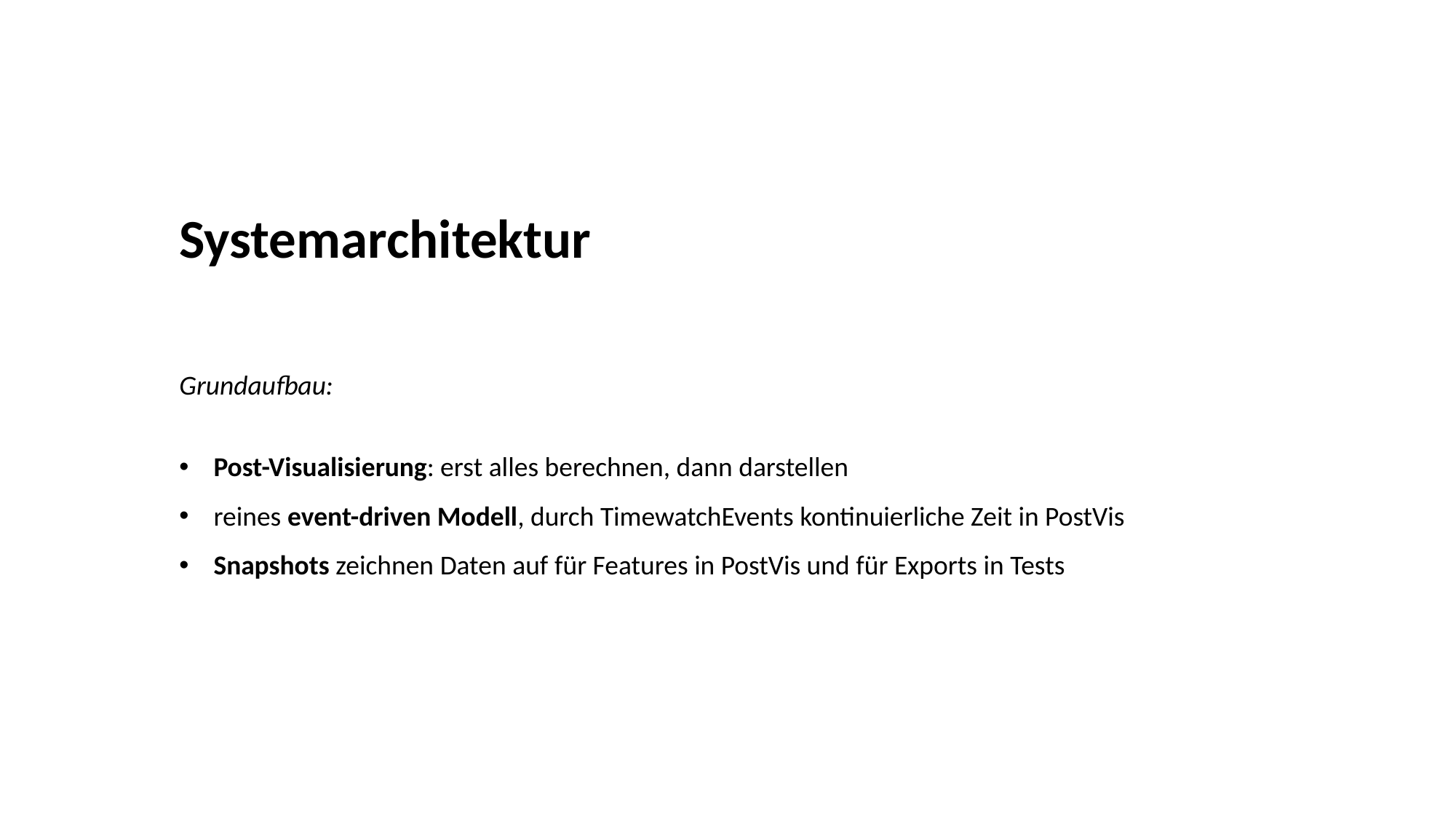

Systemarchitektur

Grundaufbau:

Post-Visualisierung: erst alles berechnen, dann darstellen
reines event-driven Modell, durch TimewatchEvents kontinuierliche Zeit in PostVis
Snapshots zeichnen Daten auf für Features in PostVis und für Exports in Tests